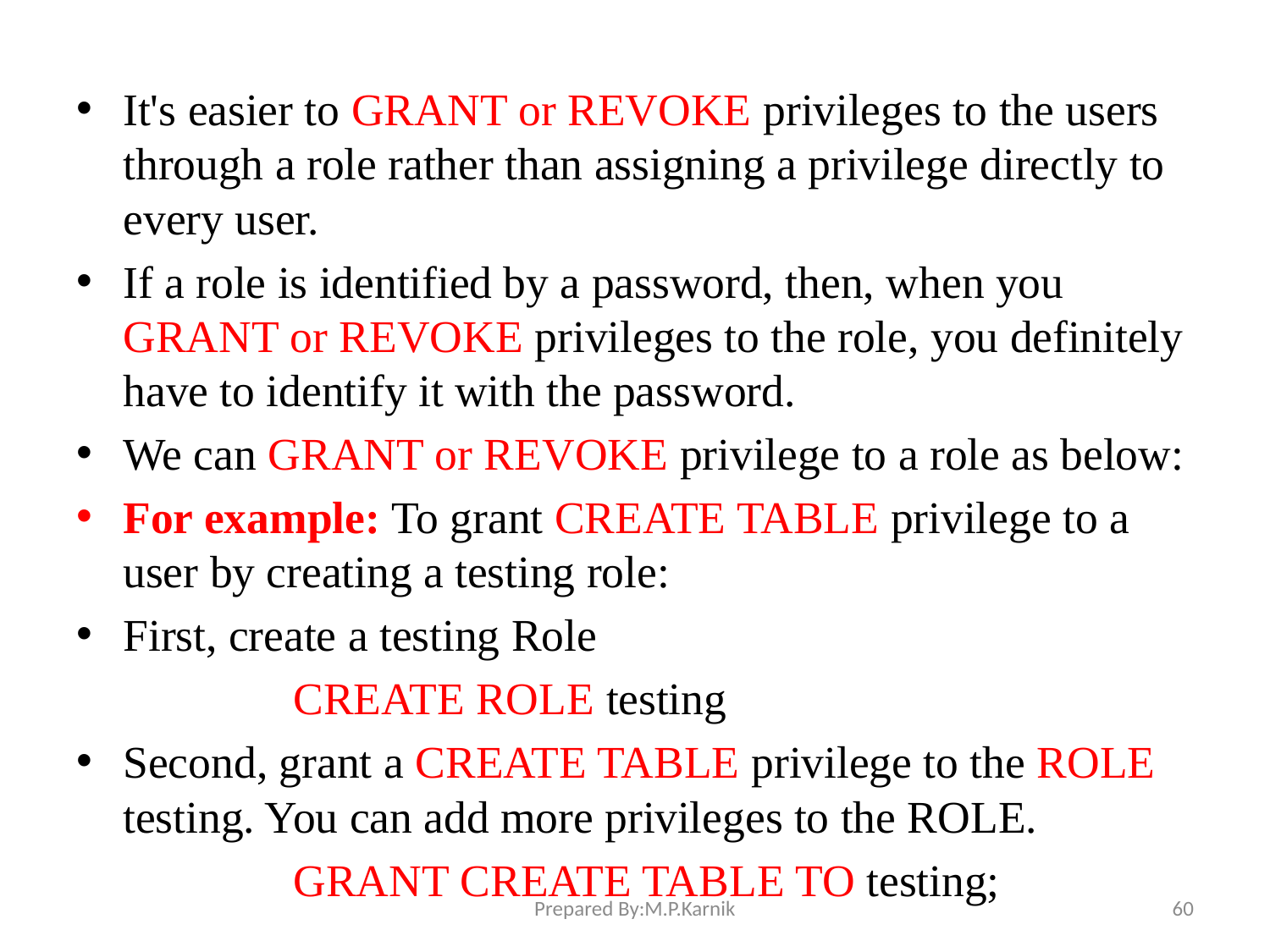

#
It's easier to GRANT or REVOKE privileges to the users through a role rather than assigning a privilege directly to every user.
If a role is identified by a password, then, when you GRANT or REVOKE privileges to the role, you definitely have to identify it with the password.
We can GRANT or REVOKE privilege to a role as below:
For example: To grant CREATE TABLE privilege to a user by creating a testing role:
First, create a testing Role
                   CREATE ROLE testing
Second, grant a CREATE TABLE privilege to the ROLE testing. You can add more privileges to the ROLE.
                   GRANT CREATE TABLE TO testing;

Prepared By:M.P.Karnik
60